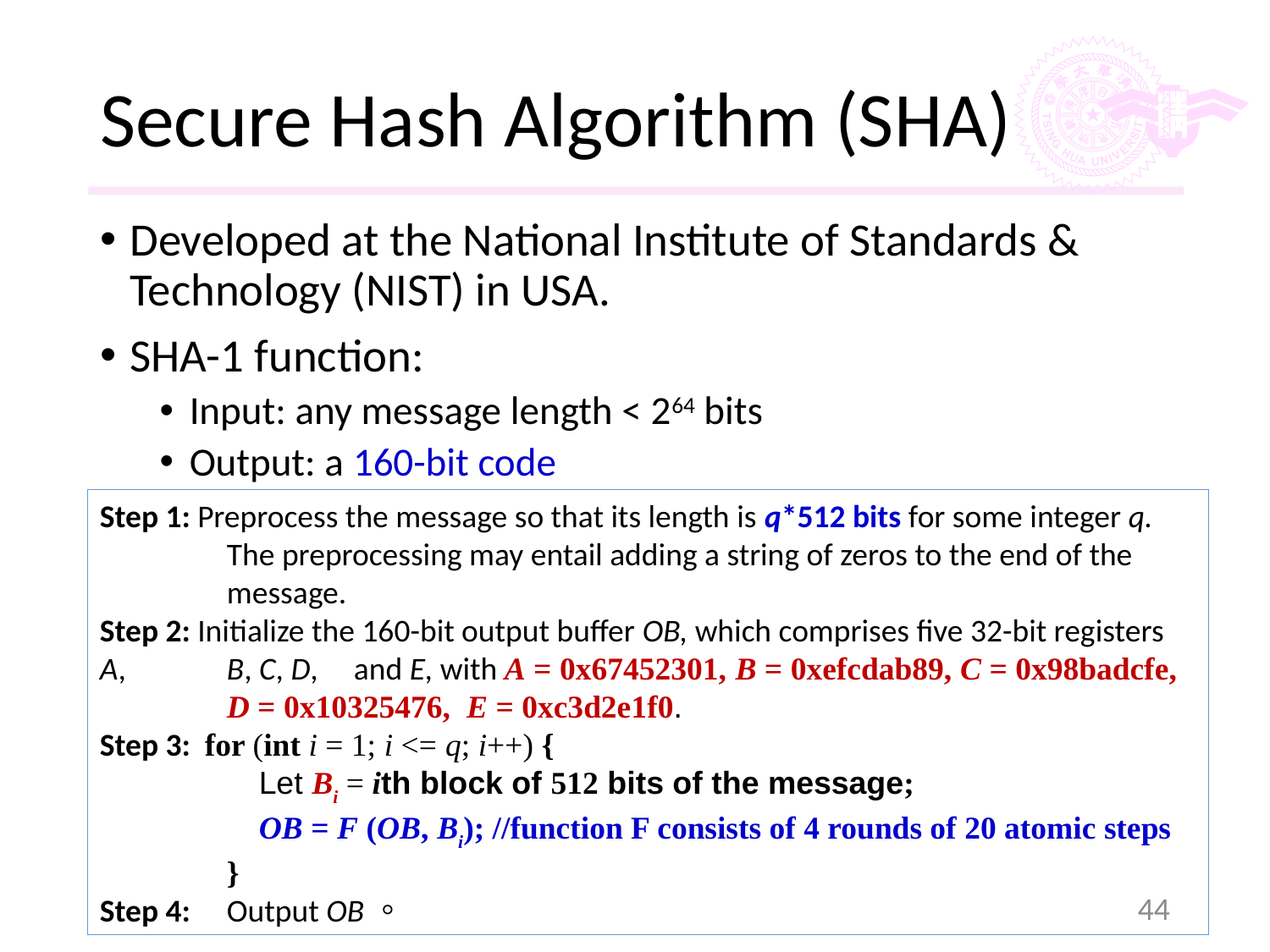

# Secure Hash Algorithm (SHA)
Developed at the National Institute of Standards & Technology (NIST) in USA.
SHA-1 function:
Input: any message length < 264 bits
Output: a 160-bit code

Step 1: Preprocess the message so that its length is q*512 bits for some integer q. 	The preprocessing may entail adding a string of zeros to the end of the 	message.
Step 2: Initialize the 160-bit output buffer OB, which comprises five 32-bit registers A, 	B, C, D, 	and E, with A = 0x67452301, B = 0xefcdab89, C = 0x98badcfe,     	D = 0x10325476,  E = 0xc3d2e1f0.
Step 3:  for (int i = 1; i <= q; i++) {
	    Let Bi = ith block of 512 bits of the message;
	    OB = F (OB, Bi); //function F consists of 4 rounds of 20 atomic steps
	}
Step 4: 	Output OB。
44